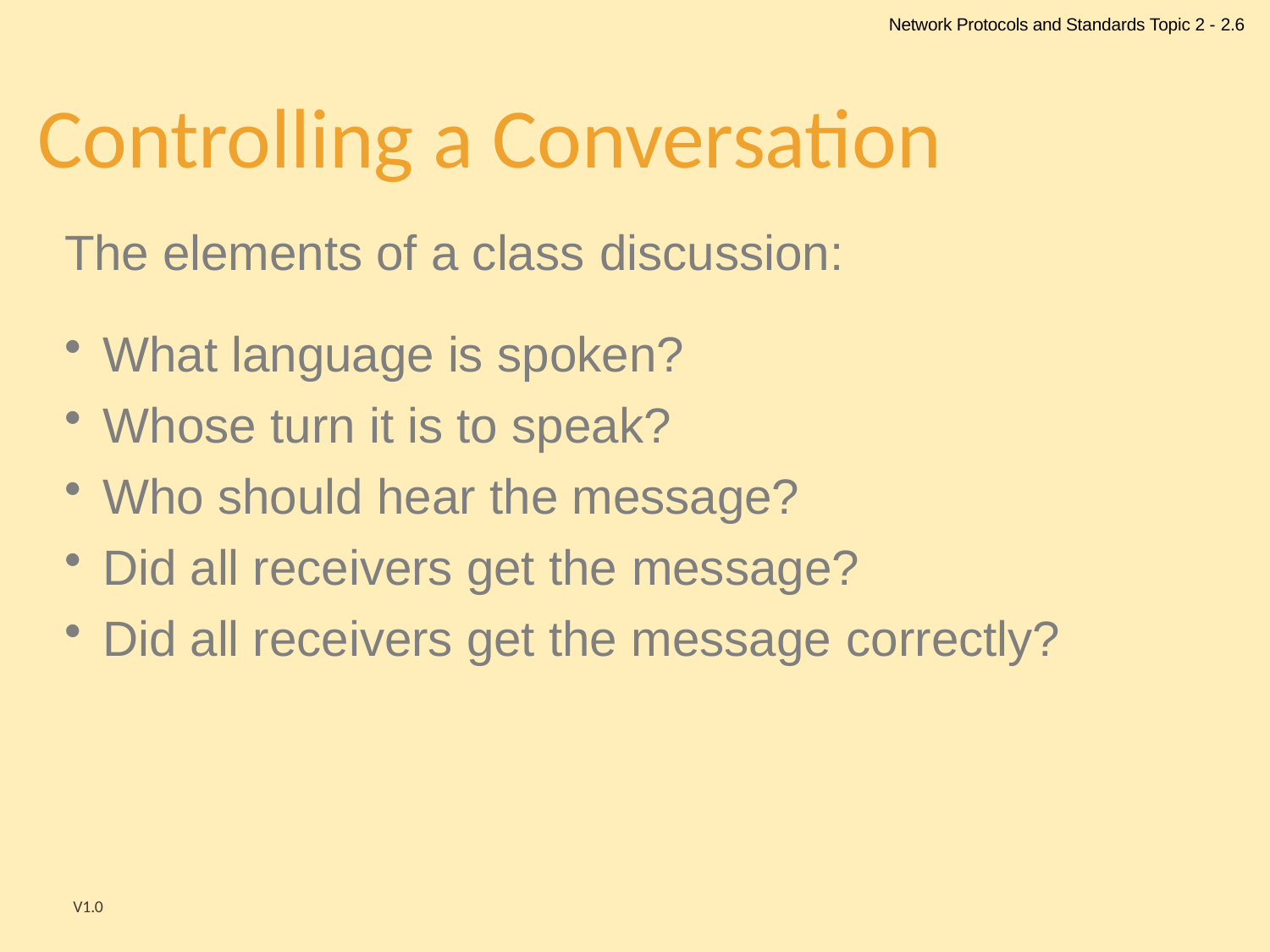

Network Protocols and Standards Topic 2 - 2.6
# Controlling a Conversation
The elements of a class discussion:
What language is spoken?
Whose turn it is to speak?
Who should hear the message?
Did all receivers get the message?
Did all receivers get the message correctly?
V1.0